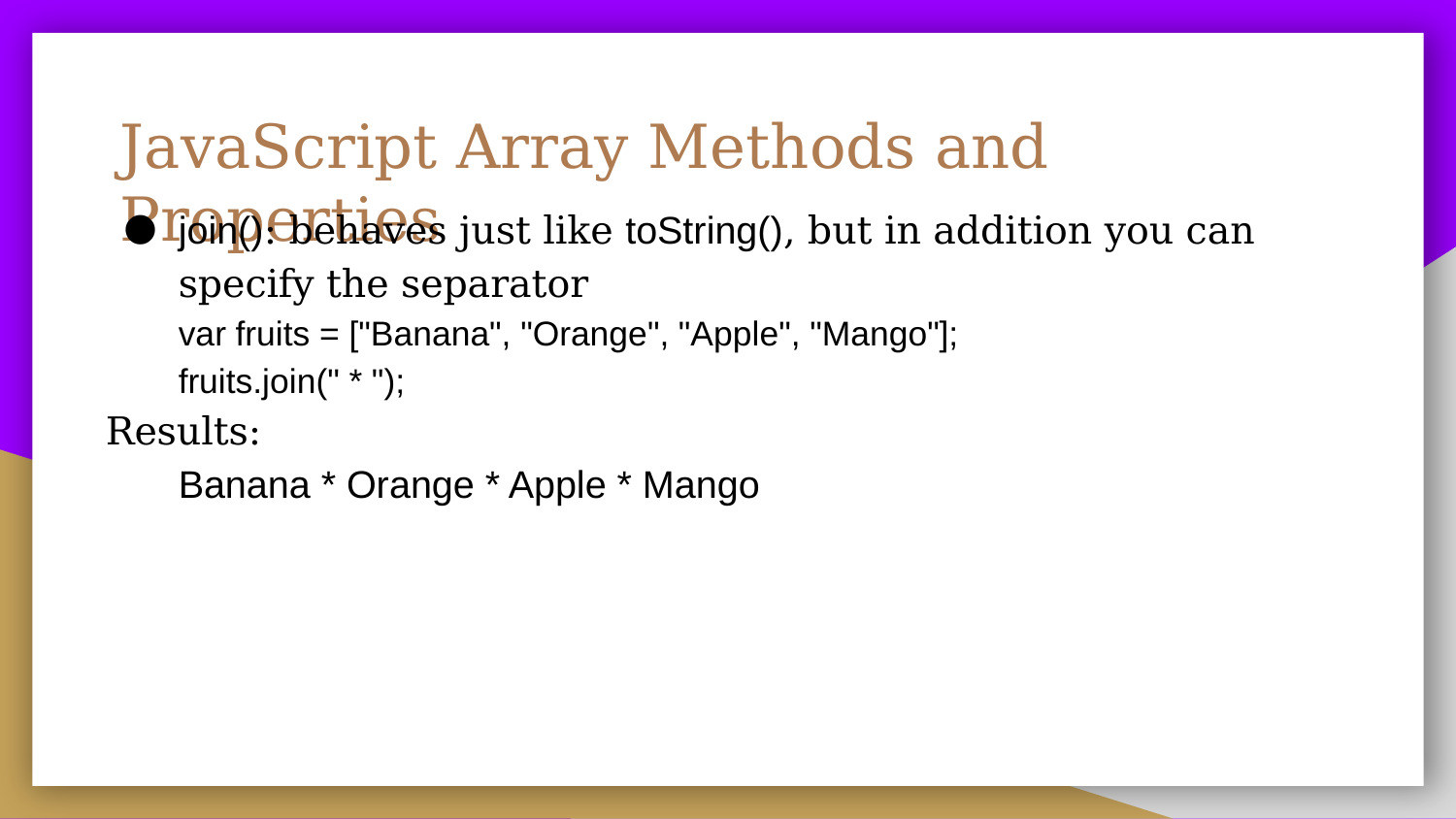

# JavaScript Array Methods and Properties
join(): behaves just like toString(), but in addition you can specify the separator
var fruits = ["Banana", "Orange", "Apple", "Mango"];
fruits.join(" * ");
Results:
Banana * Orange * Apple * Mango